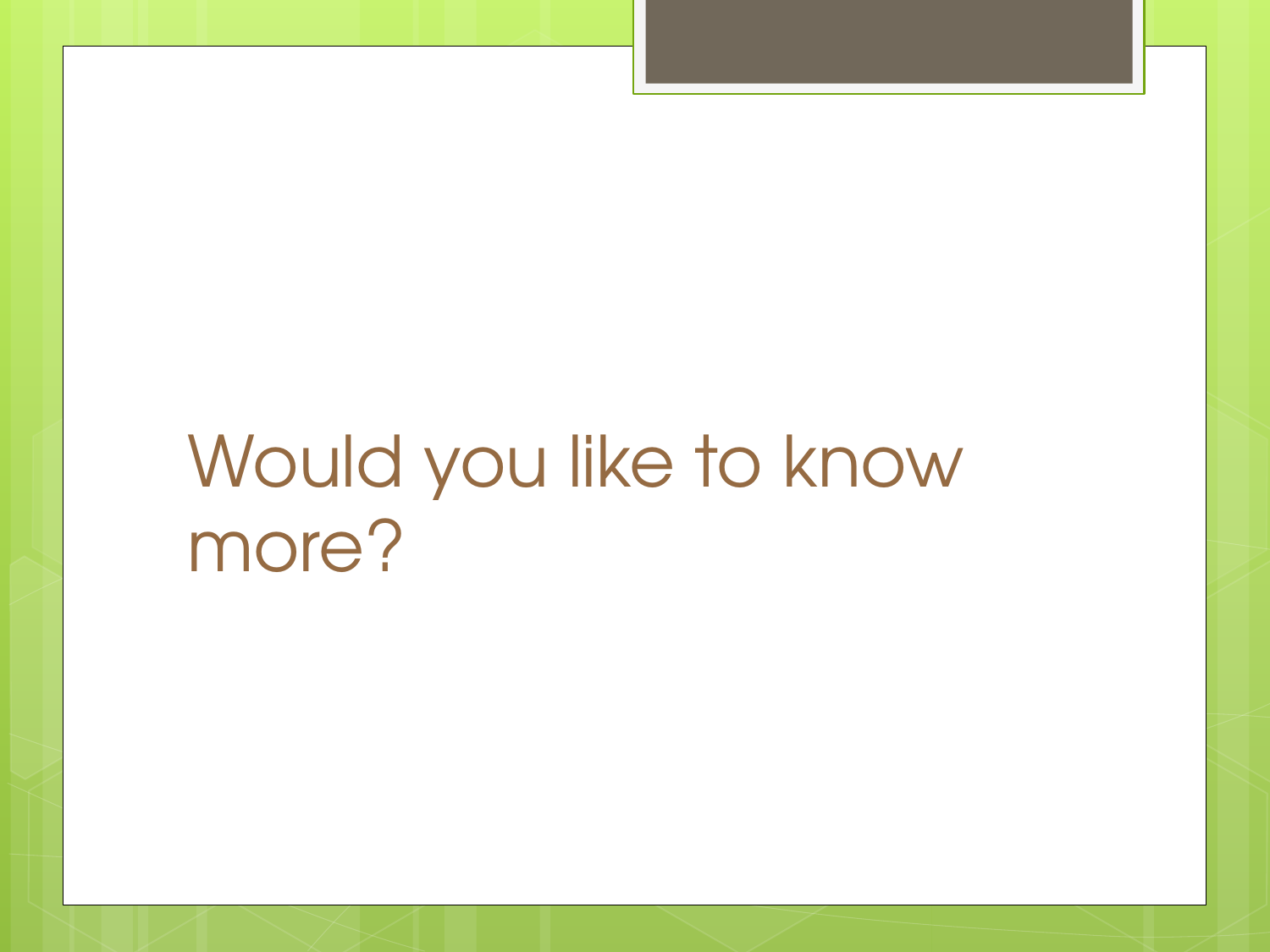

# Would you like to know more?